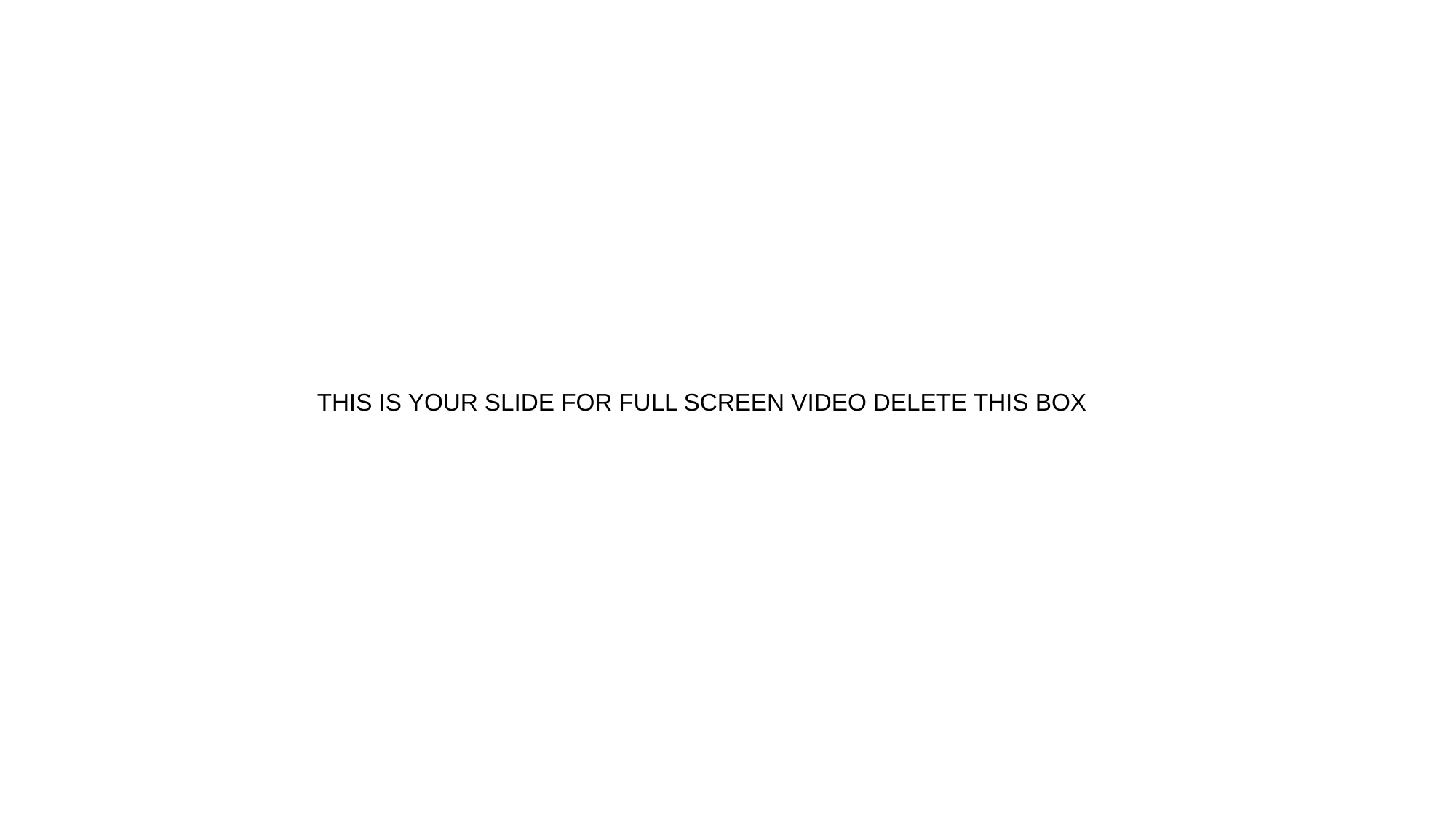

THIS IS YOUR SLIDE FOR FULL SCREEN VIDEO DELETE THIS BOX